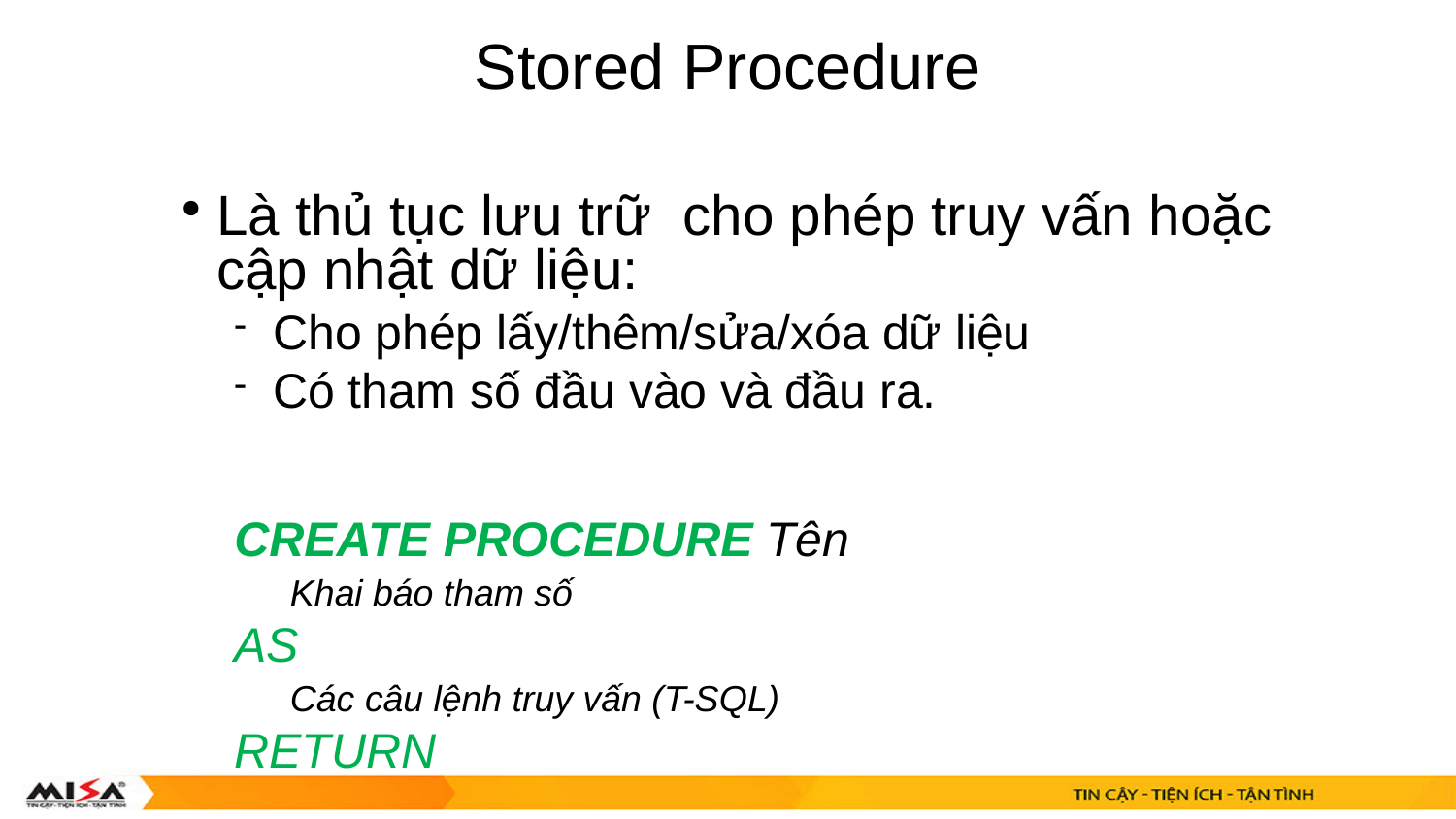

Stored Procedure
Là thủ tục lưu trữ  cho phép truy vấn hoặc cập nhật dữ liệu:
Cho phép lấy/thêm/sửa/xóa dữ liệu
Có tham số đầu vào và đầu ra.

CREATE PROCEDURE Tên
Khai báo tham số
AS
Các câu lệnh truy vấn (T-SQL)
RETURN